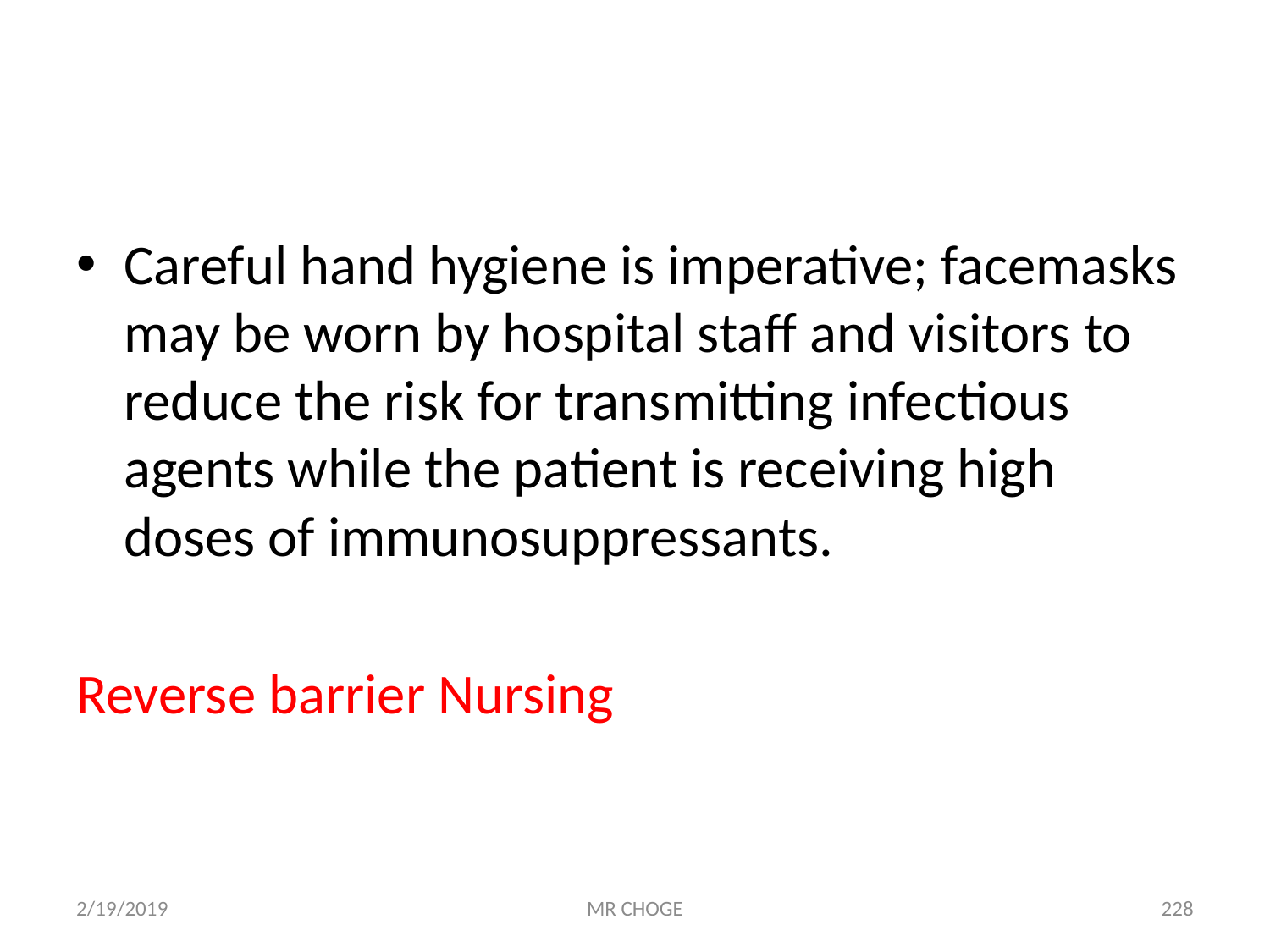

#
Careful hand hygiene is imperative; facemasks may be worn by hospital staff and visitors to reduce the risk for transmitting infectious agents while the patient is receiving high doses of immunosuppressants.

Reverse barrier Nursing
2/19/2019
MR CHOGE
228